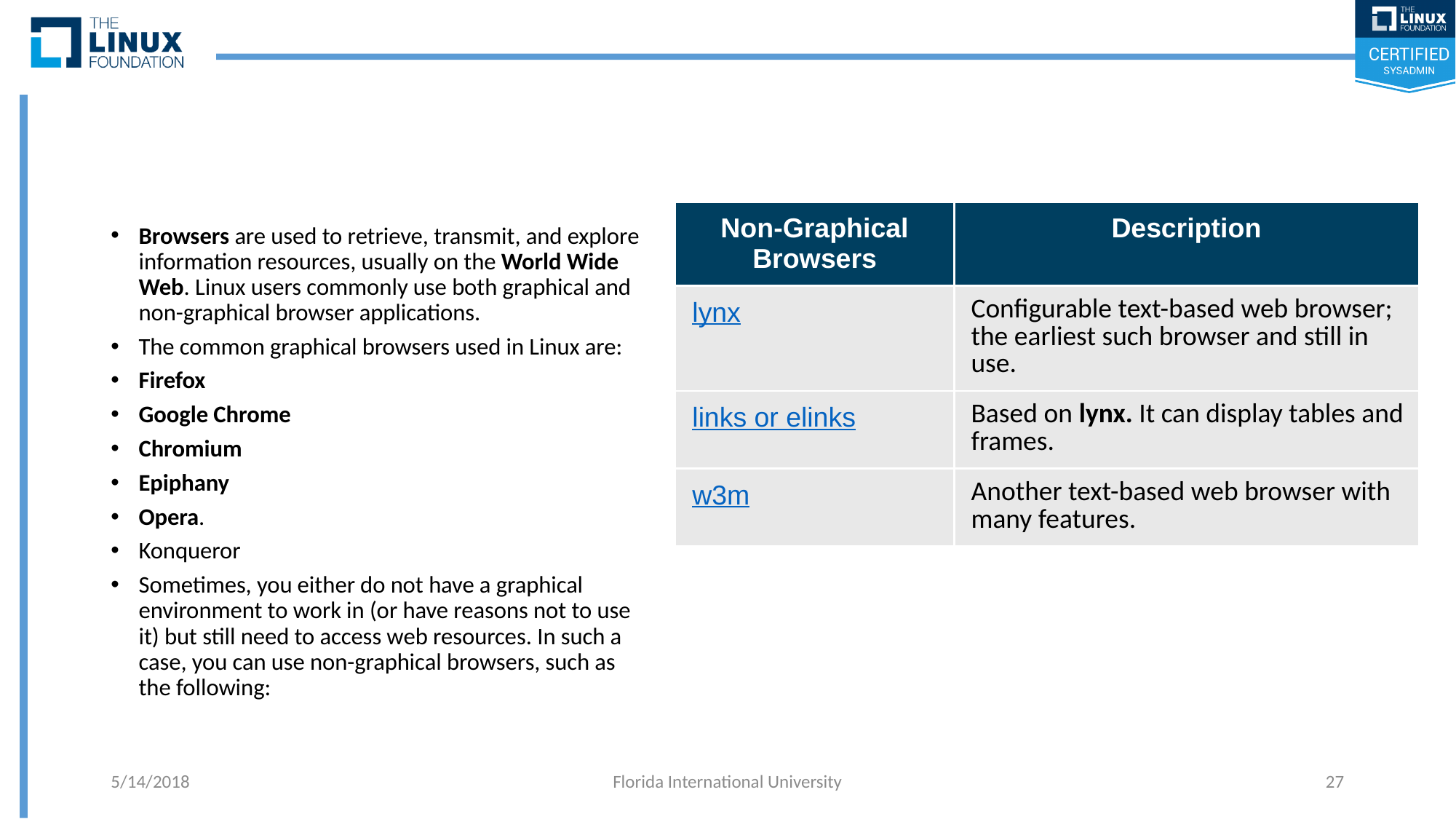

#
| Non-Graphical Browsers | Description |
| --- | --- |
| lynx | Configurable text-based web browser; the earliest such browser and still in use. |
| links or elinks | Based on lynx. It can display tables and frames. |
| w3m | Another text-based web browser with many features. |
Browsers are used to retrieve, transmit, and explore information resources, usually on the World Wide Web. Linux users commonly use both graphical and non-graphical browser applications.
The common graphical browsers used in Linux are:
Firefox
Google Chrome
Chromium
Epiphany
Opera.
Konqueror
Sometimes, you either do not have a graphical environment to work in (or have reasons not to use it) but still need to access web resources. In such a case, you can use non-graphical browsers, such as the following:

5/14/2018
Florida International University
27